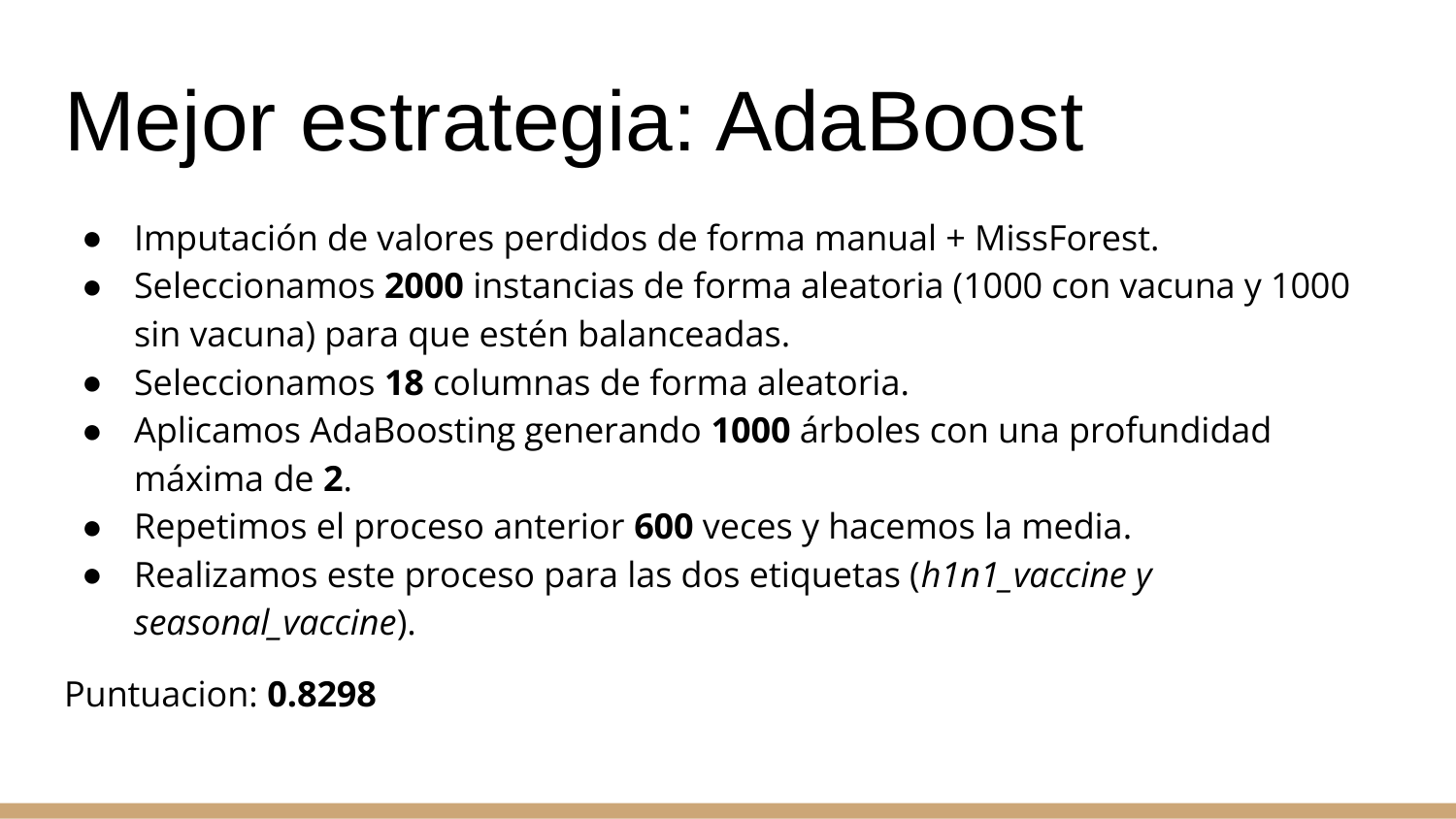

# Mejor estrategia: AdaBoost
Imputación de valores perdidos de forma manual + MissForest.
Seleccionamos 2000 instancias de forma aleatoria (1000 con vacuna y 1000 sin vacuna) para que estén balanceadas.
Seleccionamos 18 columnas de forma aleatoria.
Aplicamos AdaBoosting generando 1000 árboles con una profundidad máxima de 2.
Repetimos el proceso anterior 600 veces y hacemos la media.
Realizamos este proceso para las dos etiquetas (h1n1_vaccine y seasonal_vaccine).
Puntuacion: 0.8298